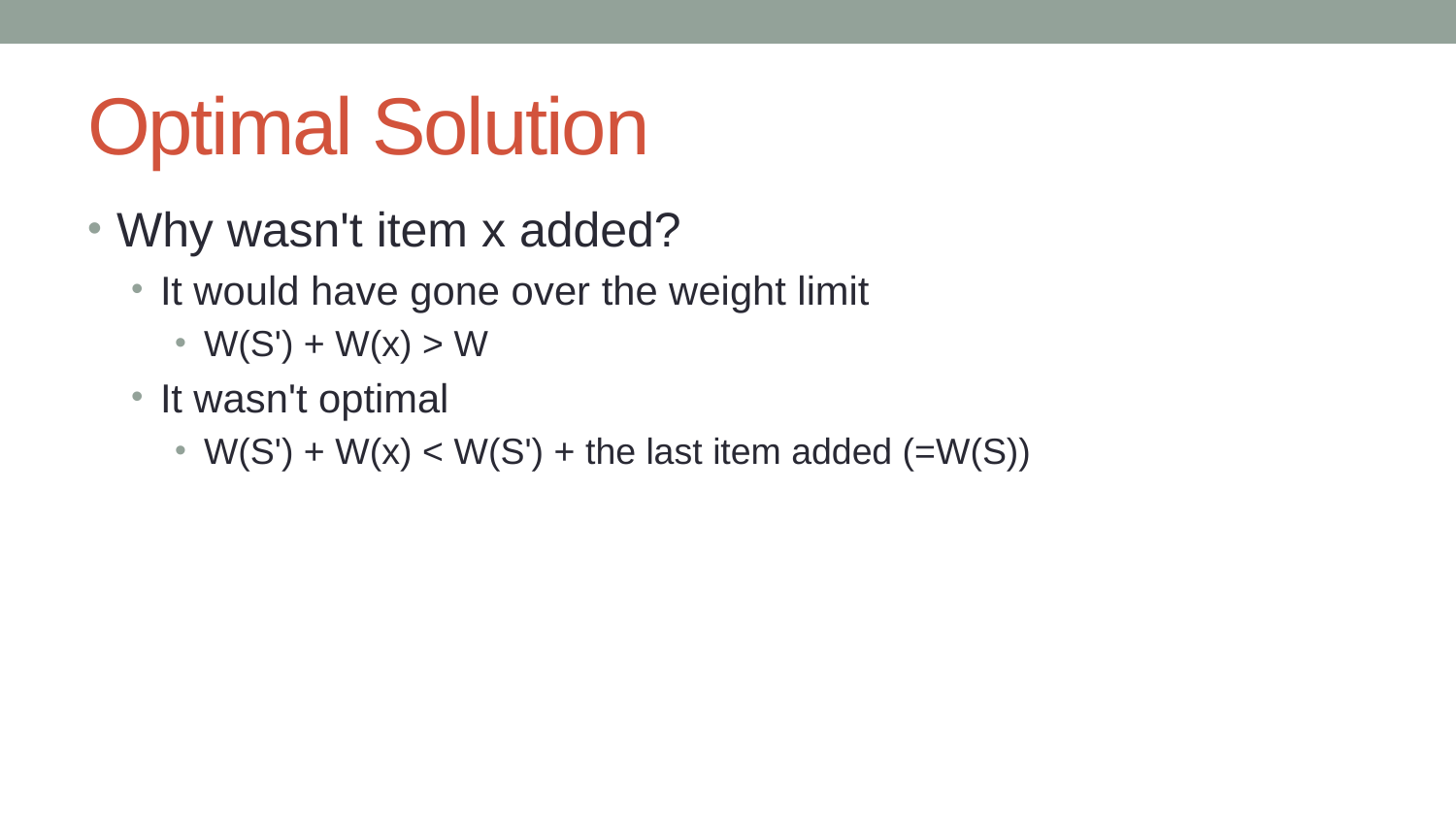

# Optimal Solution
Why wasn't item x added?
It would have gone over the weight limit
W(S') + W(x) > W
It wasn't optimal
W(S') + W(x) < W(S') + the last item added (=W(S))